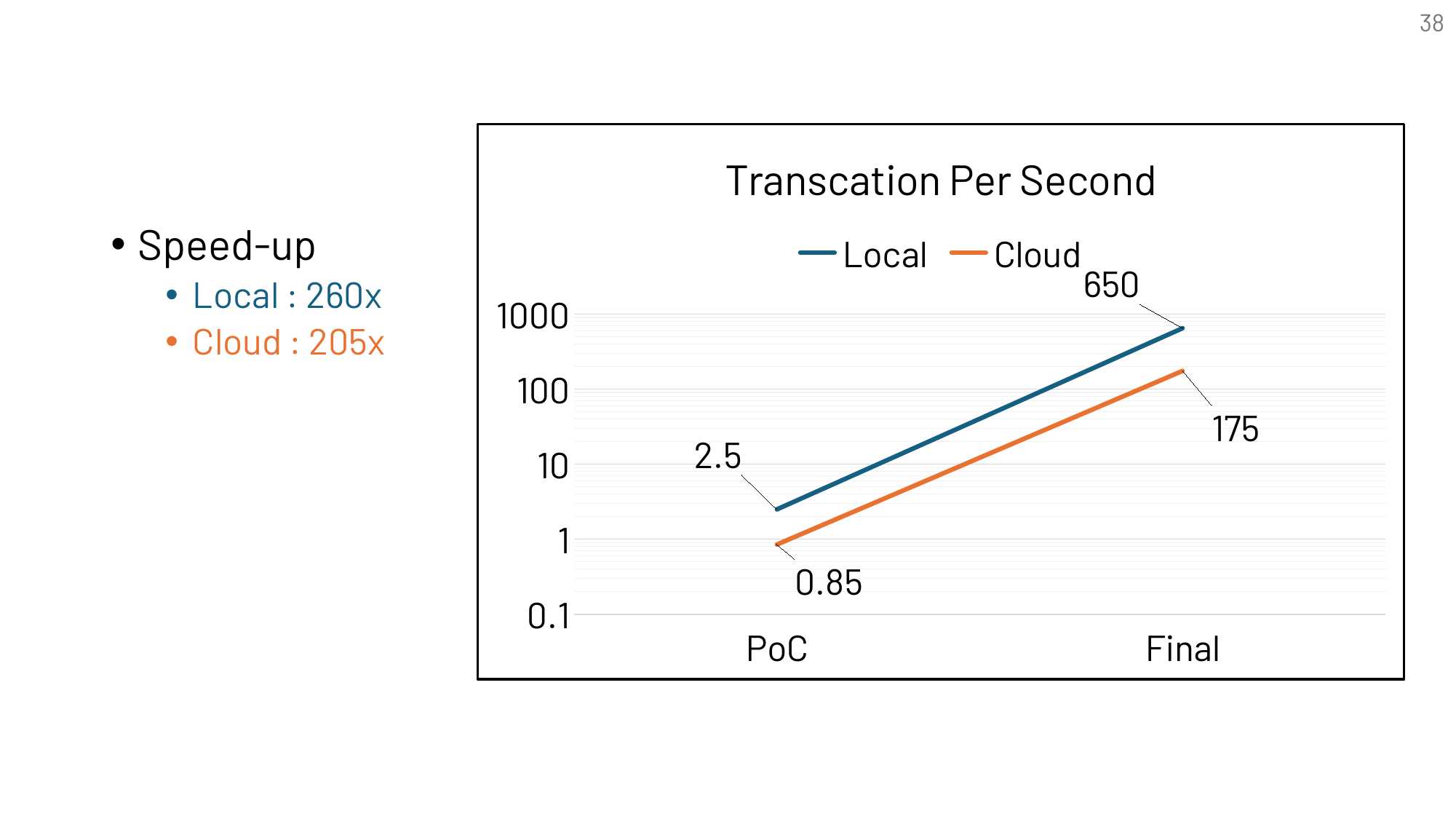

38

### Chart: Transcation Per Second

| Category | Local | Cloud |
|---|---|---|
| PoC | 2.5 | 0.85 |
| Final | 650.0 | 175.0 |
Speed-up
Local : 260x
Cloud : 205x